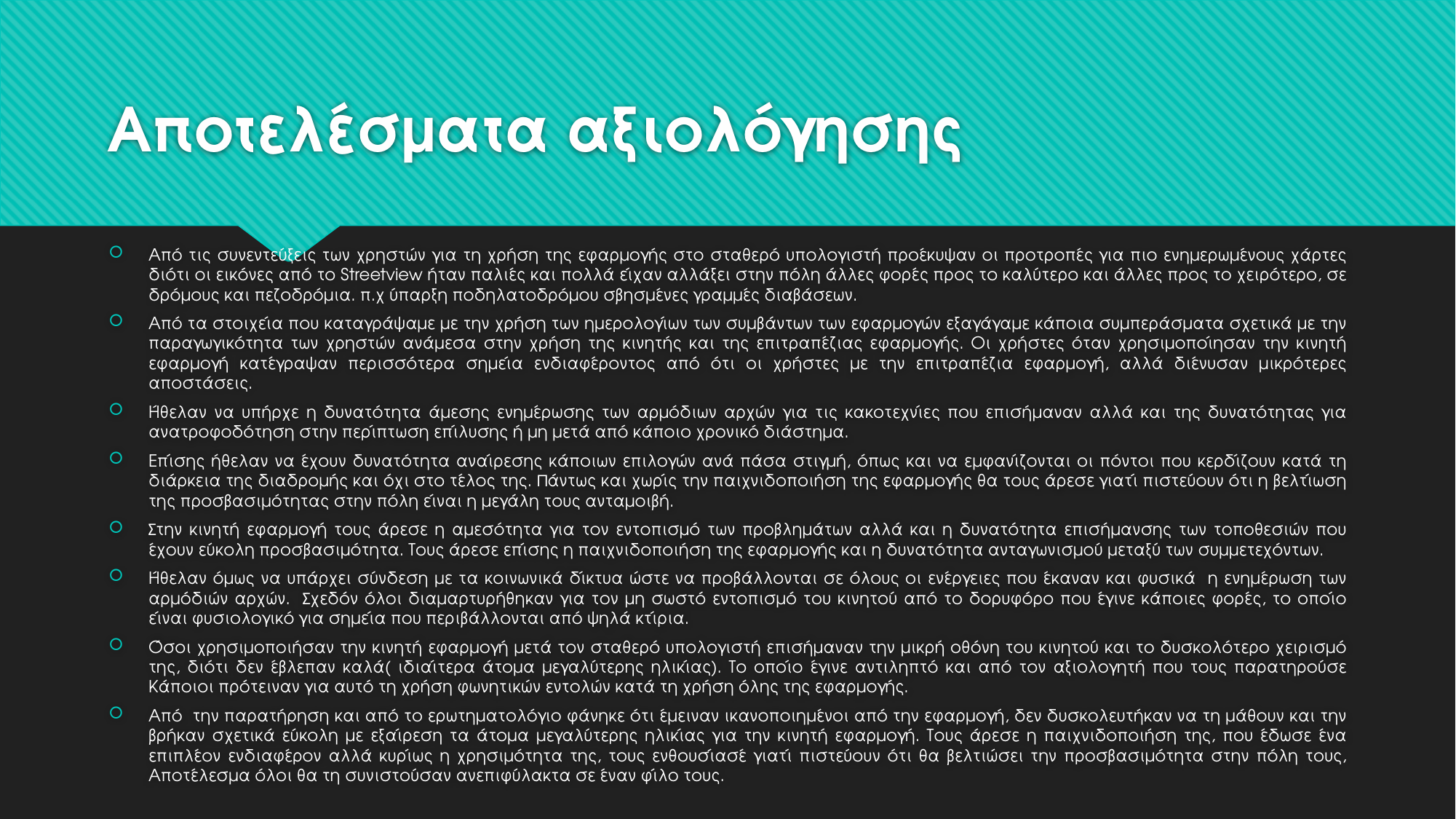

# Αποτελέσματα αξιολόγησης
Από τις συνεντεύξεις των χρηστών για τη χρήση της εφαρμογής στο σταθερό υπολογιστή προέκυψαν οι προτροπές για πιο ενημερωμένους χάρτες διότι οι εικόνες από το Streetview ήταν παλιές και πολλά είχαν αλλάξει στην πόλη άλλες φορές προς το καλύτερο και άλλες προς το χειρότερο, σε δρόμους και πεζοδρόμια. π.χ ύπαρξη ποδηλατοδρόμου σβησμένες γραμμές διαβάσεων.
Από τα στοιχεία που καταγράψαμε με την χρήση των ημερολογίων των συμβάντων των εφαρμογών εξαγάγαμε κάποια συμπεράσματα σχετικά με την παραγωγικότητα των χρηστών ανάμεσα στην χρήση της κινητής και της επιτραπέζιας εφαρμογής. Οι χρήστες όταν χρησιμοποίησαν την κινητή εφαρμογή κατέγραψαν περισσότερα σημεία ενδιαφέροντος από ότι οι χρήστες με την επιτραπέζια εφαρμογή, αλλά διένυσαν μικρότερες αποστάσεις.
Ήθελαν να υπήρχε η δυνατότητα άμεσης ενημέρωσης των αρμόδιων αρχών για τις κακοτεχνίες που επισήμαναν αλλά και της δυνατότητας για ανατροφοδότηση στην περίπτωση επίλυσης ή μη μετά από κάποιο χρονικό διάστημα.
Επίσης ήθελαν να έχουν δυνατότητα αναίρεσης κάποιων επιλογών ανά πάσα στιγμή, όπως και να εμφανίζονται οι πόντοι που κερδίζουν κατά τη διάρκεια της διαδρομής και όχι στο τέλος της. Πάντως και χωρίς την παιχνιδοποιήση της εφαρμογής θα τους άρεσε γιατί πιστεύουν ότι η βελτίωση της προσβασιμότητας στην πόλη είναι η μεγάλη τους ανταμοιβή.
Στην κινητή εφαρμογή τους άρεσε η αμεσότητα για τον εντοπισμό των προβλημάτων αλλά και η δυνατότητα επισήμανσης των τοποθεσιών που έχουν εύκολη προσβασιμότητα. Τους άρεσε επίσης η παιχνιδοποιήση της εφαρμογής και η δυνατότητα ανταγωνισμού μεταξύ των συμμετεχόντων.
Ήθελαν όμως να υπάρχει σύνδεση με τα κοινωνικά δίκτυα ώστε να προβάλλονται σε όλους οι ενέργειες που έκαναν και φυσικά  η ενημέρωση των αρμόδιών αρχών.  Σχεδόν όλοι διαμαρτυρήθηκαν για τον μη σωστό εντοπισμό του κινητού από το δορυφόρο που έγινε κάποιες φορές, το οποίο είναι φυσιολογικό για σημεία που περιβάλλονται από ψηλά κτίρια.
Όσοι χρησιμοποιήσαν την κινητή εφαρμογή μετά τον σταθερό υπολογιστή επισήμαναν την μικρή οθόνη του κινητού και το δυσκολότερο χειρισμό της, διότι δεν έβλεπαν καλά( ιδιαίτερα άτομα μεγαλύτερης ηλικίας). Το οποίο έγινε αντιληπτό και από τον αξιολογητή που τους παρατηρούσε Κάποιοι πρότειναν για αυτό τη χρήση φωνητικών εντολών κατά τη χρήση όλης της εφαρμογής.
Από  την παρατήρηση και από το ερωτηματολόγιο φάνηκε ότι έμειναν ικανοποιημένοι από την εφαρμογή, δεν δυσκολευτήκαν να τη μάθουν και την βρήκαν σχετικά εύκολη με εξαίρεση τα άτομα μεγαλύτερης ηλικίας για την κινητή εφαρμογή. Τους άρεσε η παιχνιδοποιήση της, που έδωσε ένα επιπλέον ενδιαφέρον αλλά κυρίως η χρησιμότητα της, τους ενθουσίασέ γιατί πιστεύουν ότι θα βελτιώσει την προσβασιμότητα στην πόλη τους, Αποτέλεσμα όλοι θα τη συνιστούσαν ανεπιφύλακτα σε έναν φίλο τους.